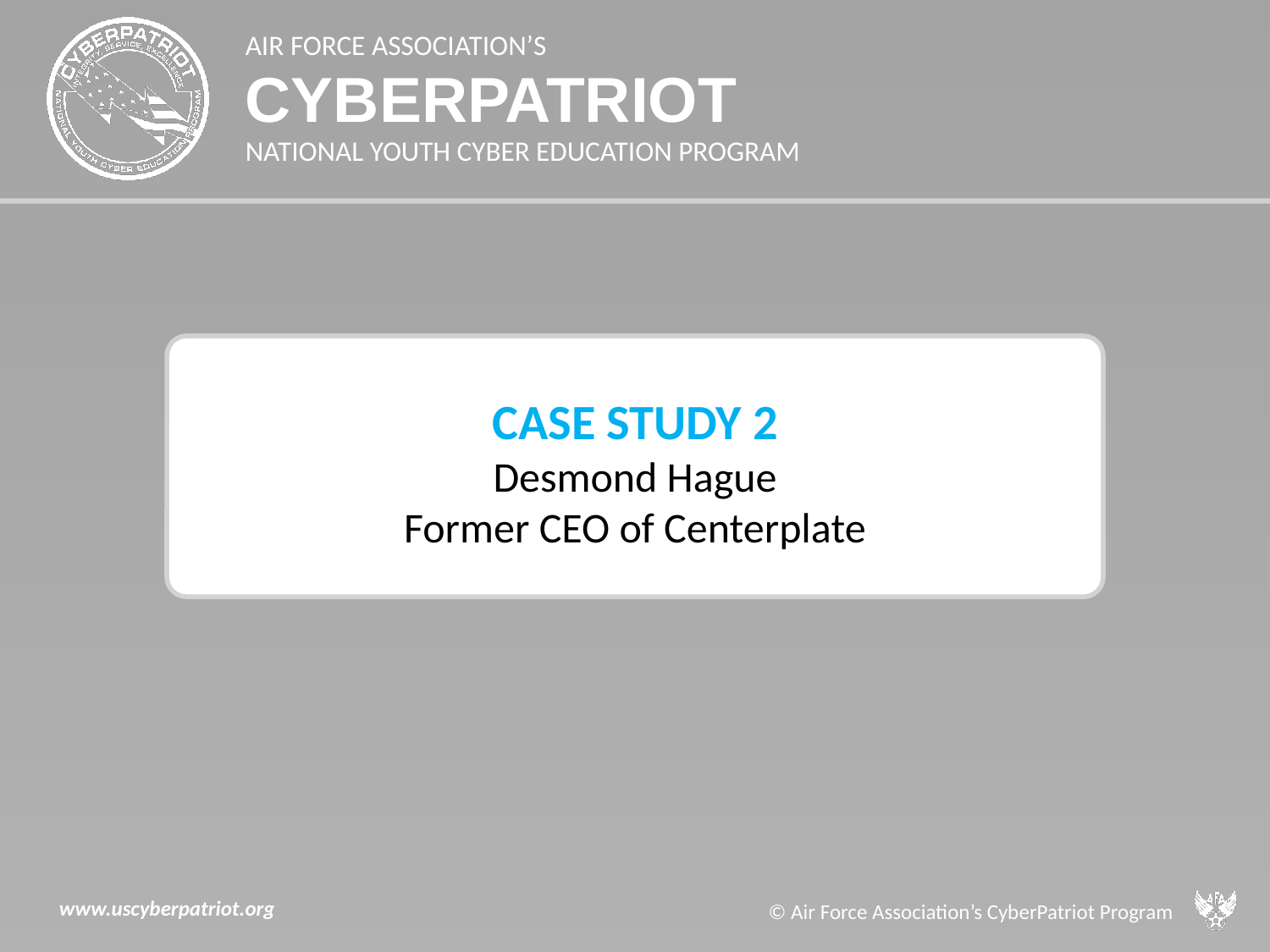

# CASE STUDY 2 Desmond Hague Former CEO of Centerplate